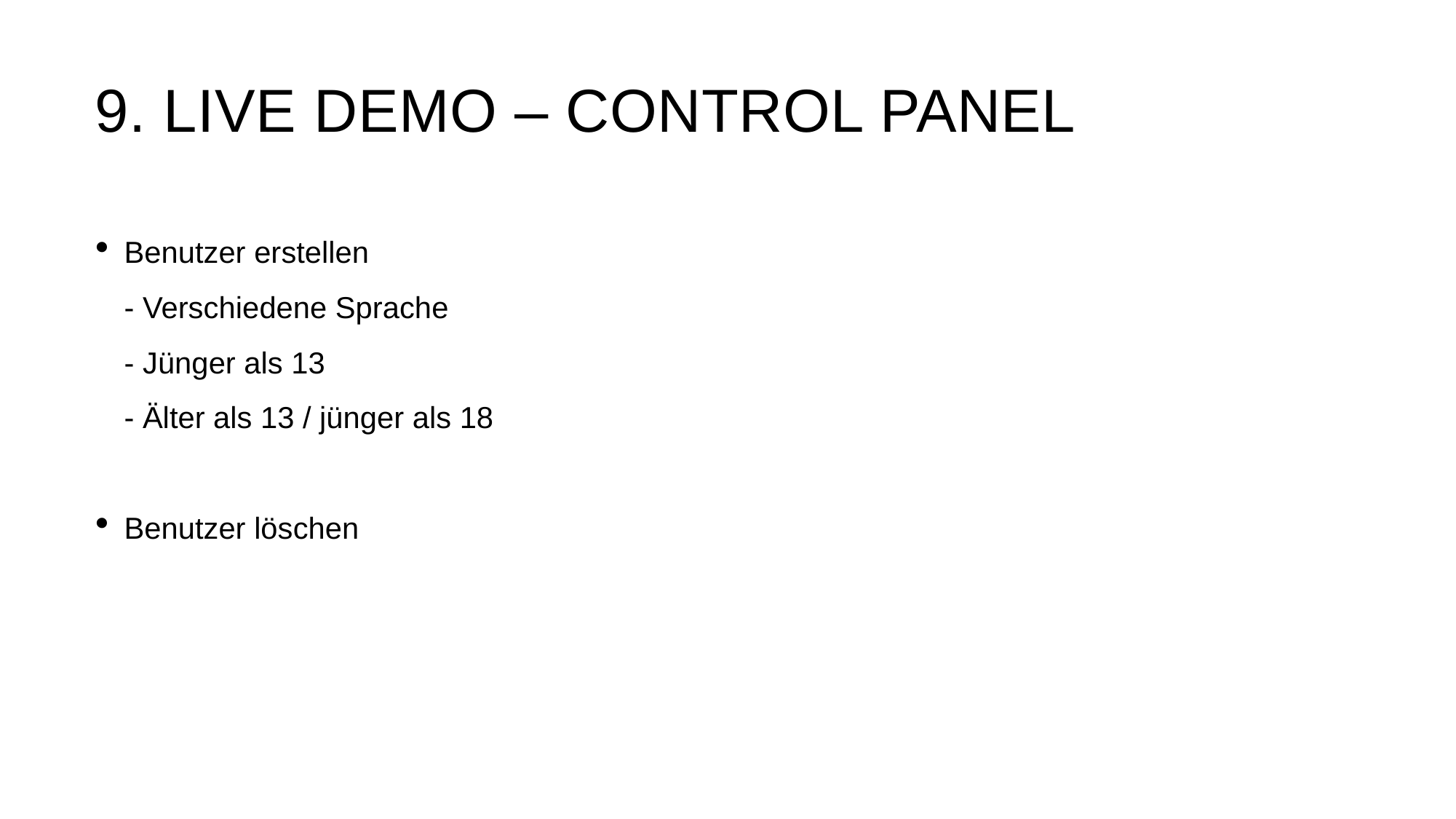

# 9. Live Demo – Control Panel

Benutzer erstellen
- Verschiedene Sprache
- Jünger als 13
- Älter als 13 / jünger als 18

Benutzer löschen